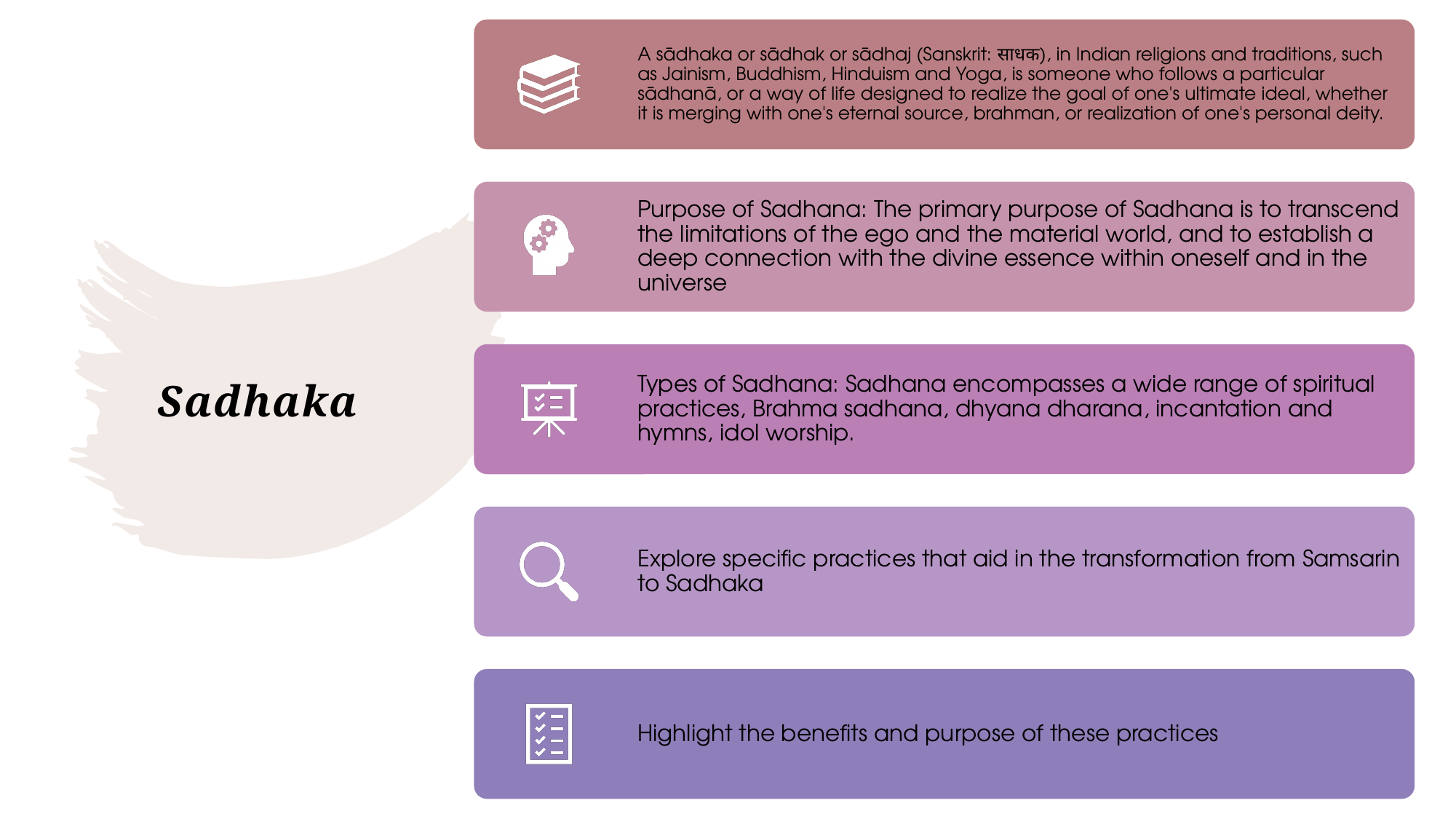

A sādhaka or sādhak or sādhaj (Sanskrit: साधक), in Indian religions and traditions, such as Jainism, Buddhism, Hinduism and Yoga, is someone who follows a particular sādhanā, or a way of life designed to realize the goal of one's ultimate ideal, whether it is merging with one's eternal source, brahman, or realization of one's personal deity.
Purpose of Sadhana: The primary purpose of Sadhana is to transcend the limitations of the ego and the material world, and to establish a deep connection with the divine essence within oneself and in the universe
Types of Sadhana: Sadhana encompasses a wide range of spiritual practices, Brahma sadhana, dhyana dharana, incantation and hymns, idol worship.
Explore specific practices that aid in the transformation from Samsarin to Sadhaka
Highlight the benefits and purpose of these practices

# Sadhaka